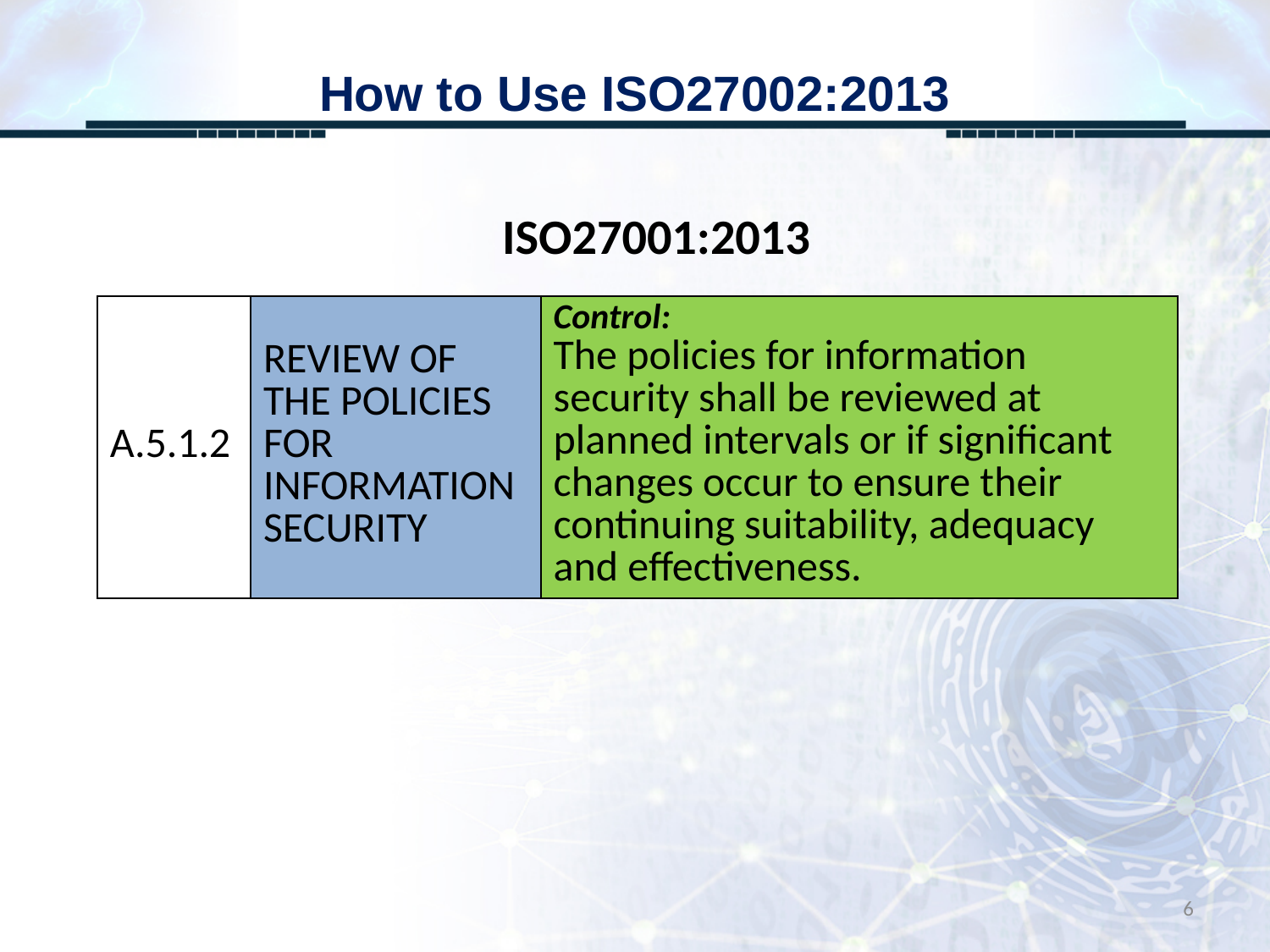

# How to Use ISO27002:2013
ISO27001:2013
| A.5.1.2 | REVIEW OF THE POLICIES FOR INFORMATION SECURITY | Control: The policies for information security shall be reviewed at planned intervals or if significant changes occur to ensure their continuing suitability, adequacy and effectiveness. |
| --- | --- | --- |
6